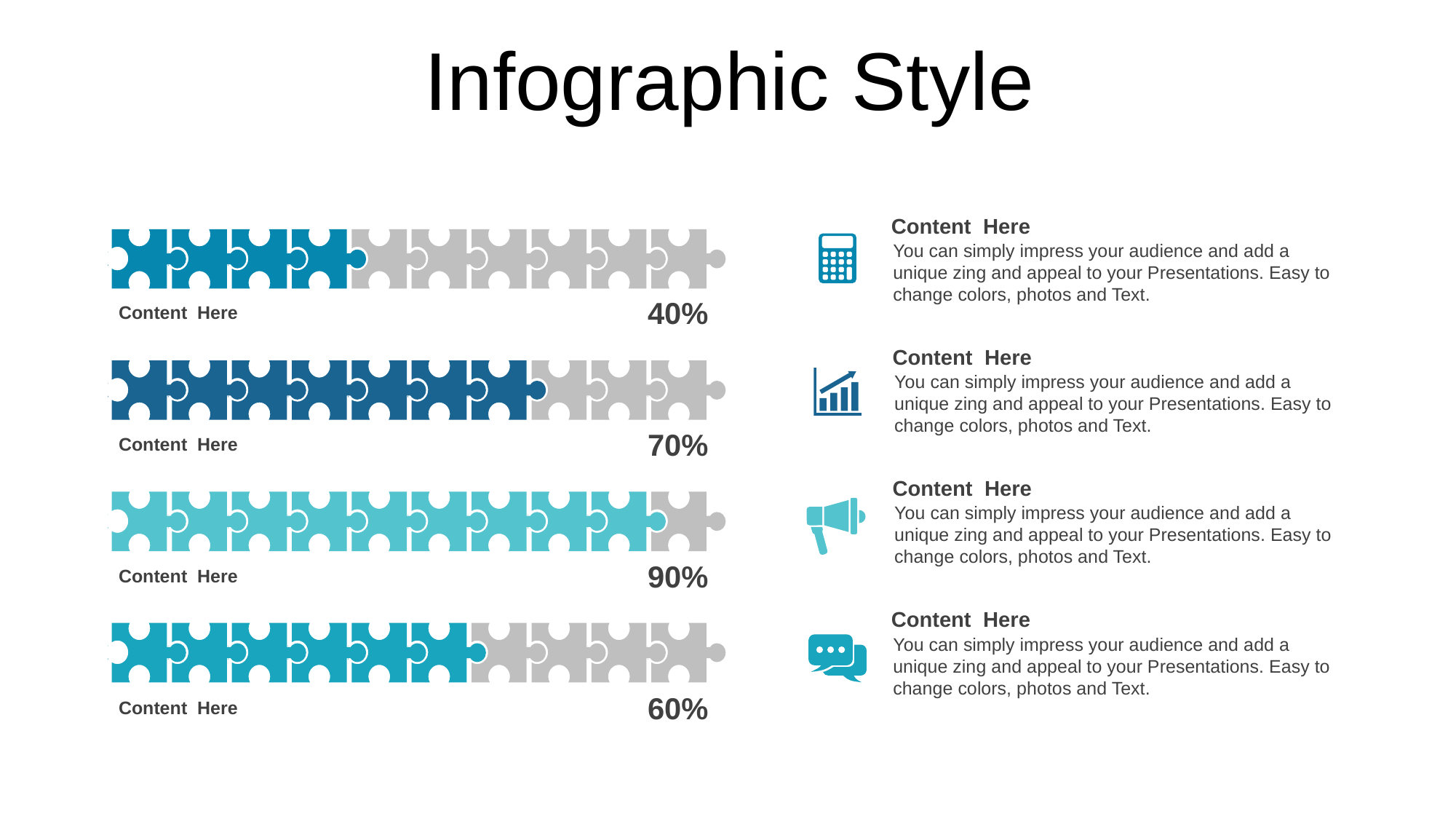

Infographic Style

Content  Here
You can simply impress your audience and add a unique zing and appeal to your Presentations. Easy to change colors, photos and Text.

40%
Content  Here
Content  Here
You can simply impress your audience and add a unique zing and appeal to your Presentations. Easy to change colors, photos and Text.

70%
Content  Here
Content  Here
You can simply impress your audience and add a unique zing and appeal to your Presentations. Easy to change colors, photos and Text.

90%
Content  Here
Content  Here
You can simply impress your audience and add a unique zing and appeal to your Presentations. Easy to change colors, photos and Text.

60%
Content  Here